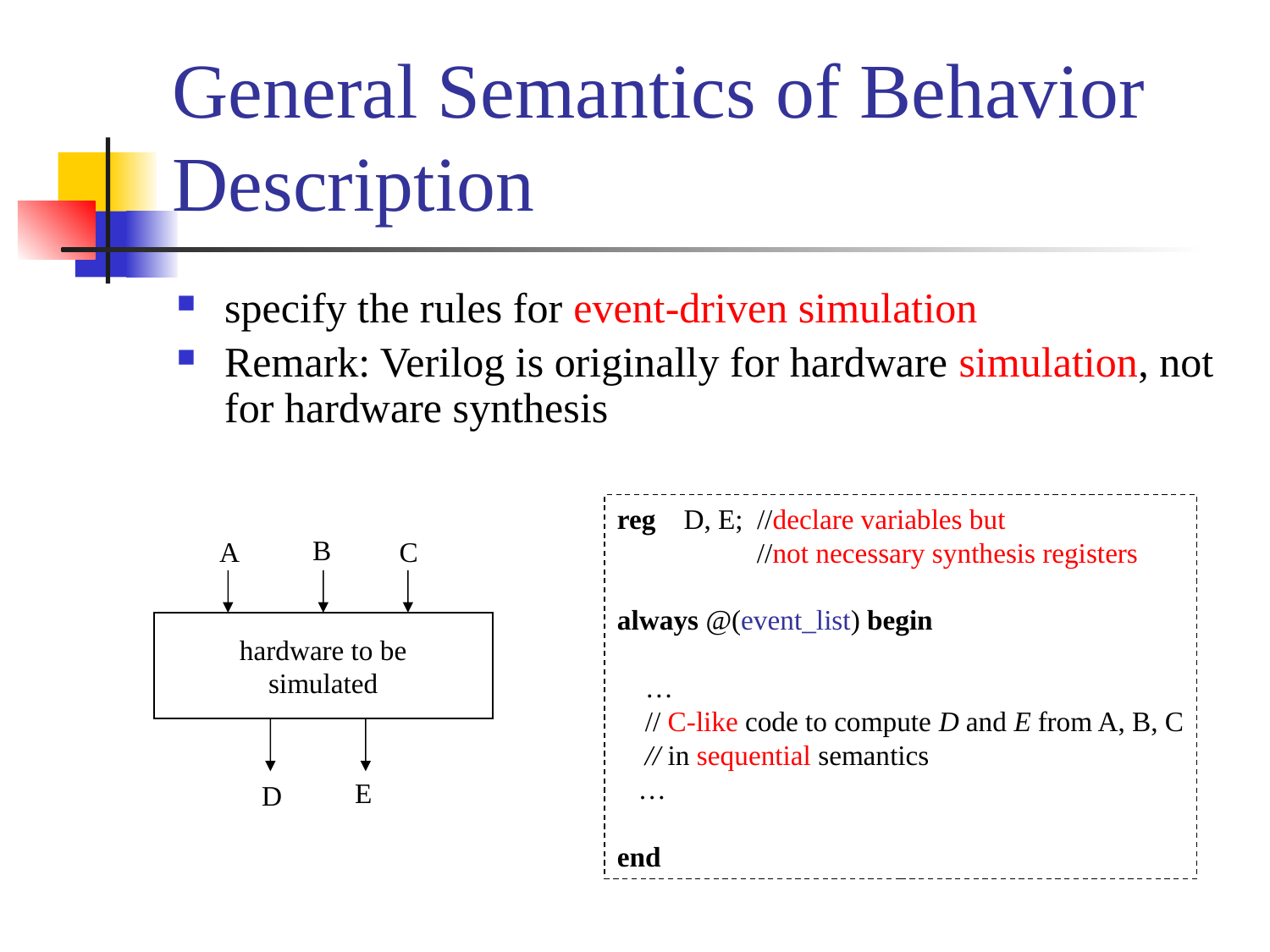

# General Semantics of Behavior Description
specify the rules for event-driven simulation
Remark: Verilog is originally for hardware simulation, not for hardware synthesis
reg    D, E;  //declare variables but
                    //not necessary synthesis registers

always @(event_list) begin

    …
    // C-like code to compute D and E from A, B, C
    // in sequential semantics
   …

end
B
A
C

hardware to be
simulated

E
D